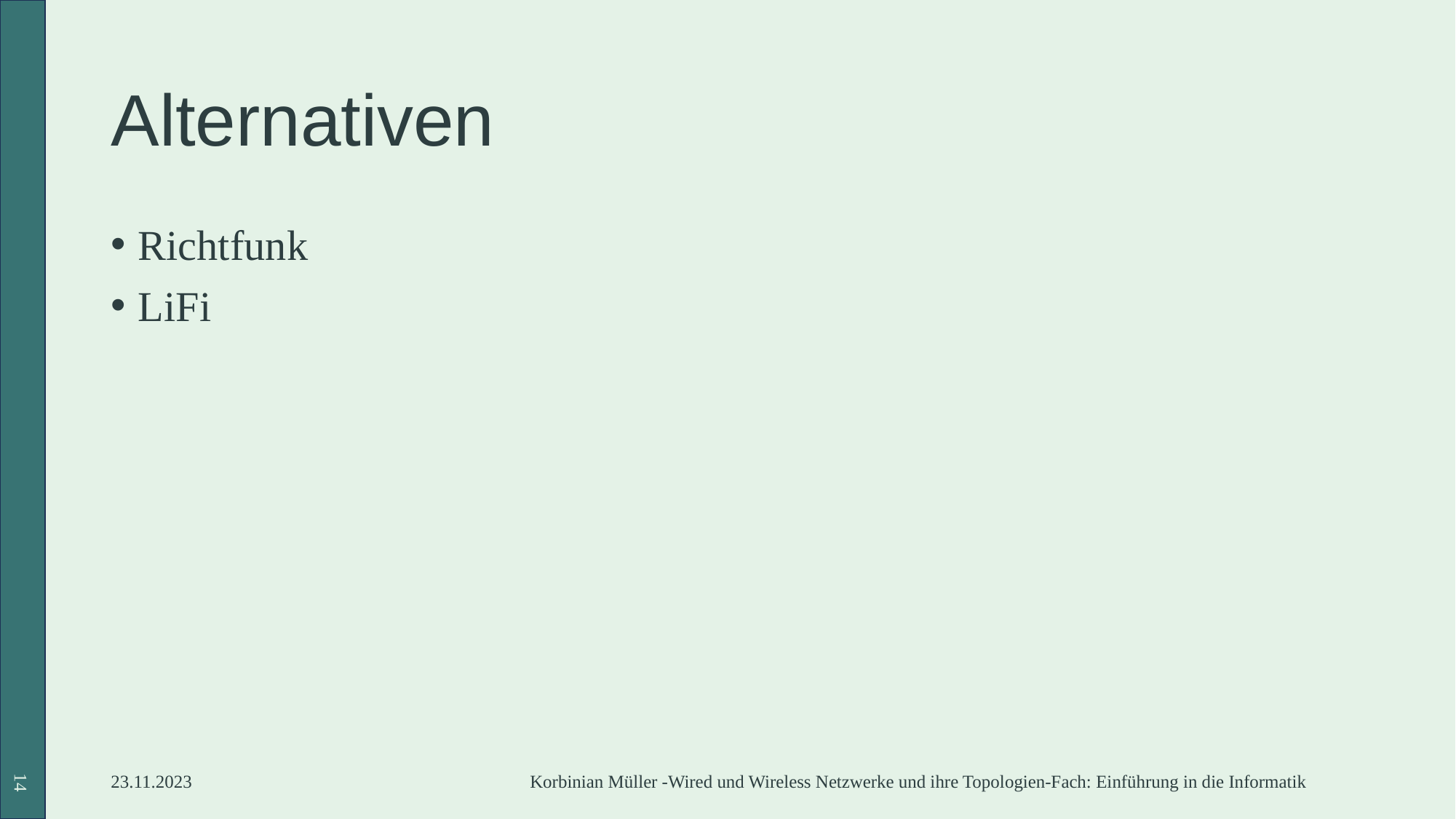

# Alternativen
Richtfunk
LiFi
14
23.11.2023
Korbinian Müller -Wired und Wireless Netzwerke und ihre Topologien-Fach: Einführung in die Informatik